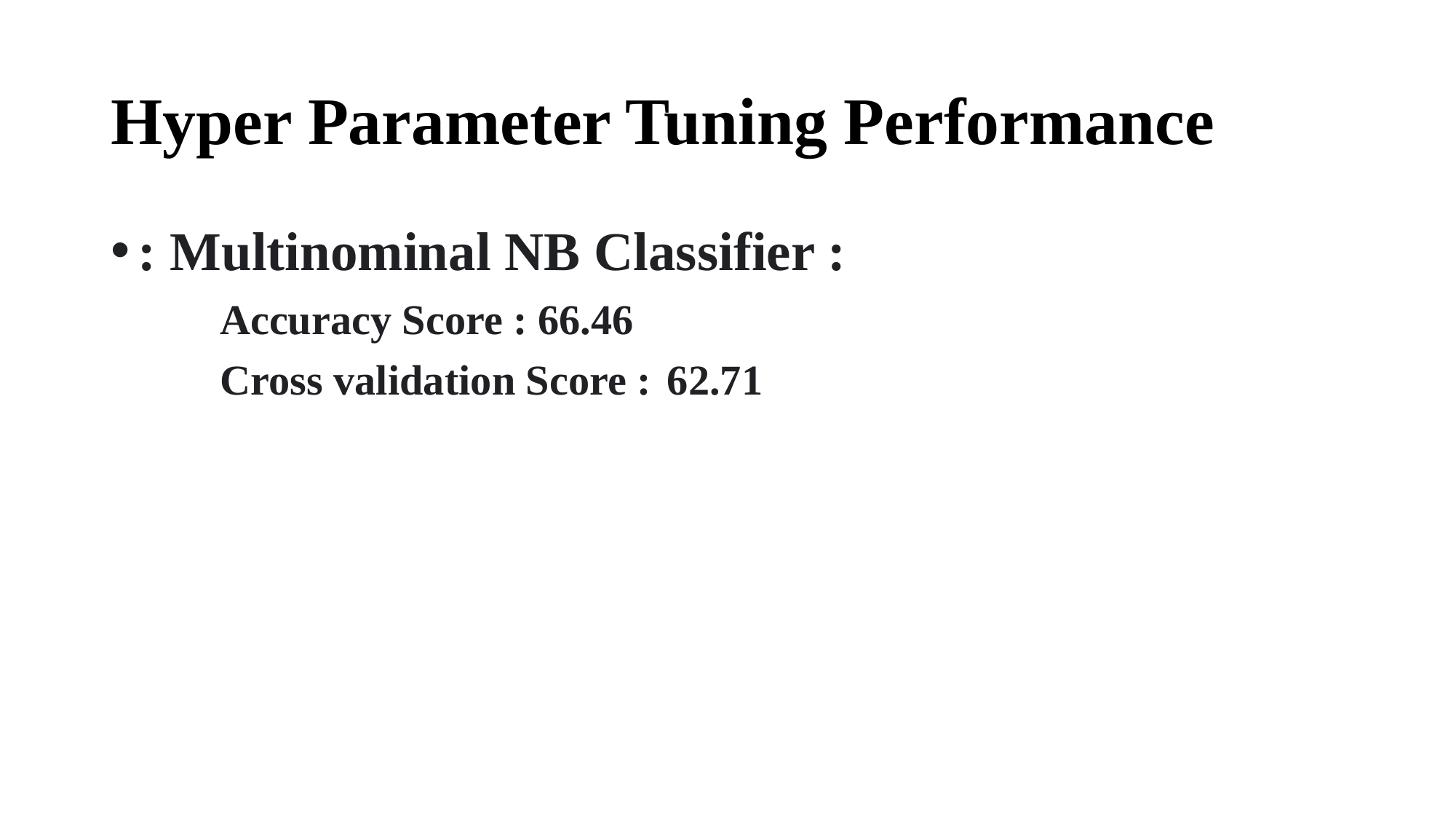

# Hyper Parameter Tuning Performance
: Multinominal NB Classifier :
	Accuracy Score : 66.46
	Cross validation Score :	 62.71